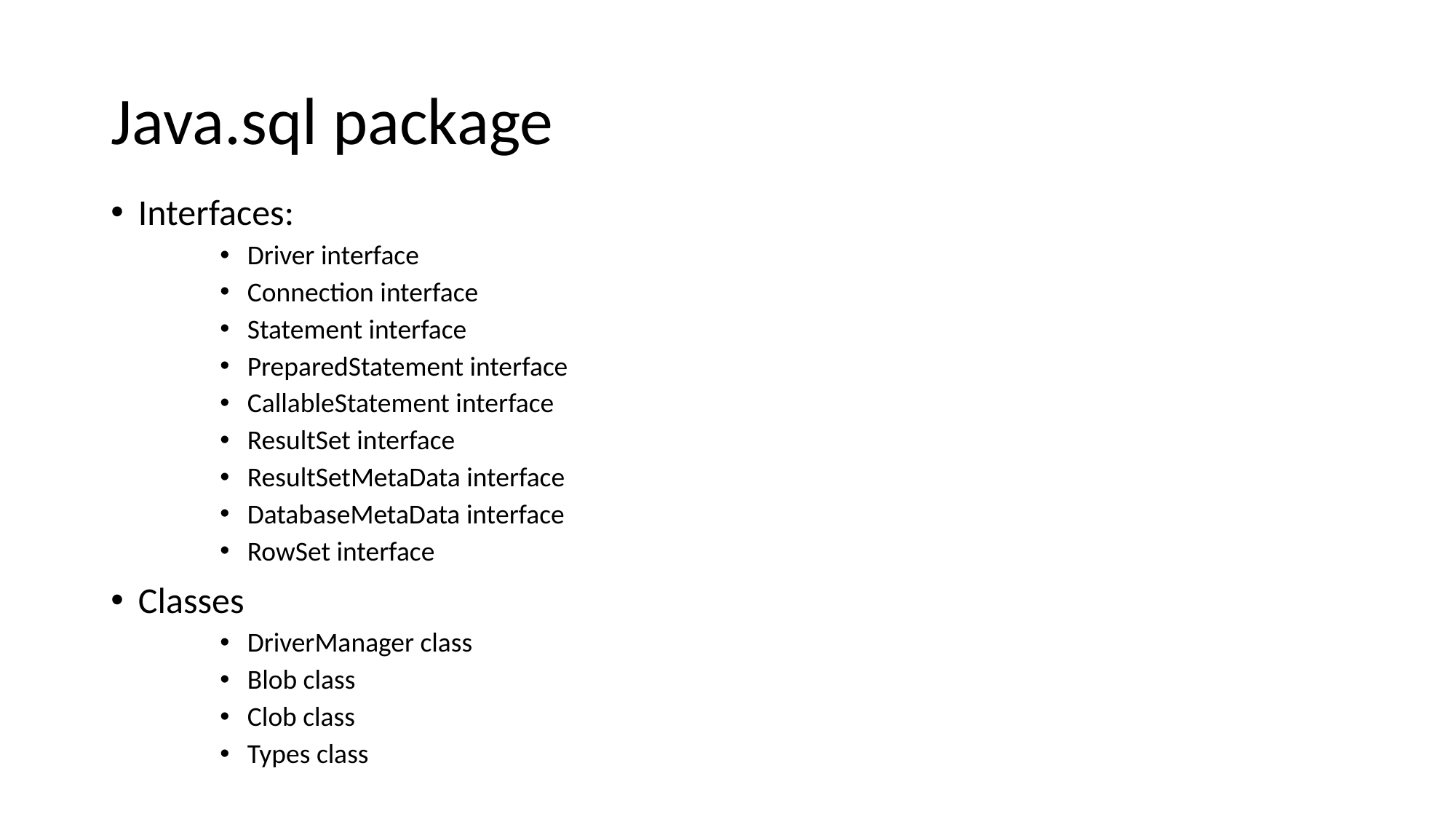

# Java.sql package
Interfaces:
Driver interface
Connection interface
Statement interface
PreparedStatement interface
CallableStatement interface
ResultSet interface
ResultSetMetaData interface
DatabaseMetaData interface
RowSet interface
Classes
DriverManager class
Blob class
Clob class
Types class